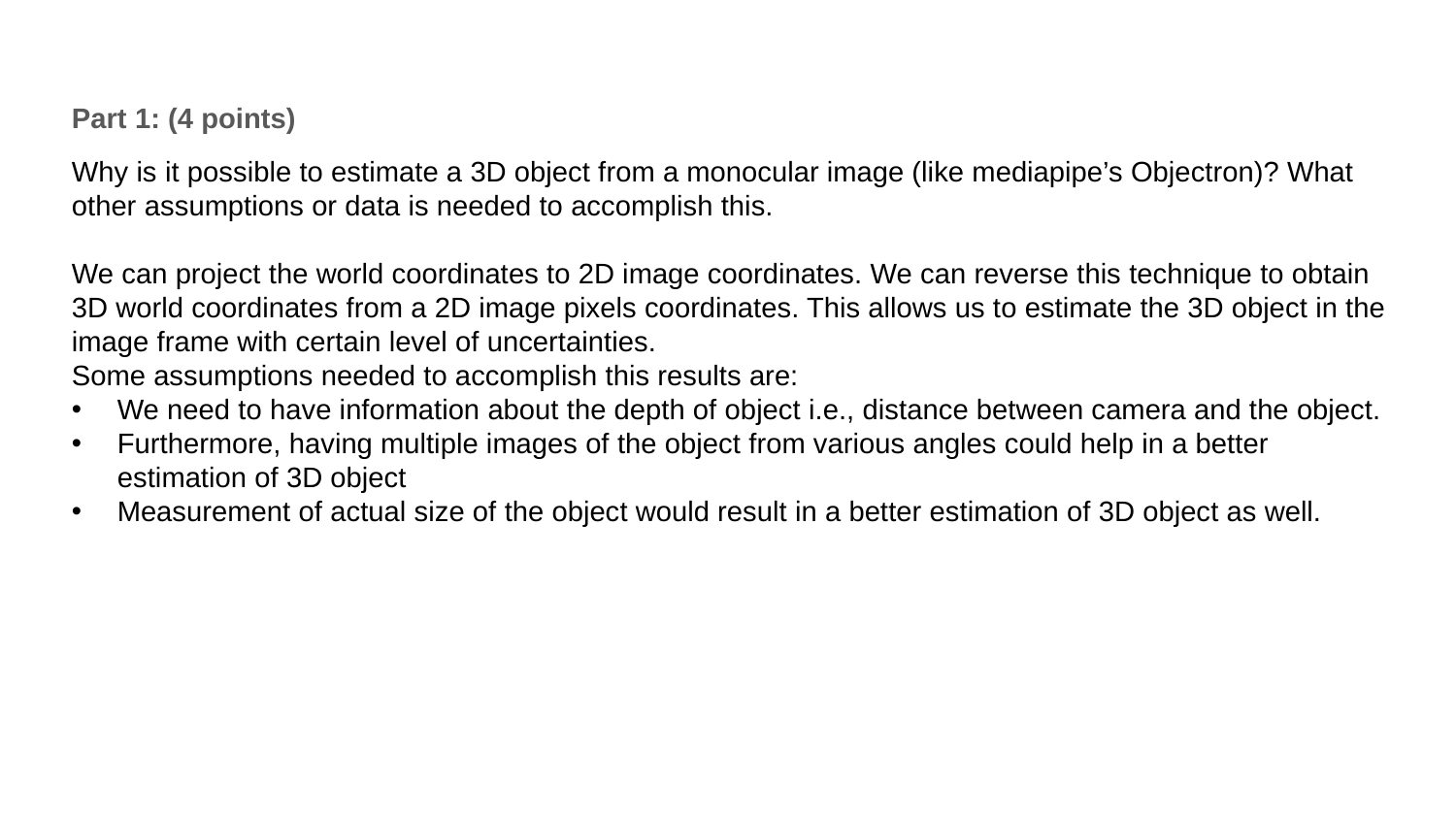

Part 1: (4 points)

Why is it possible to estimate a 3D object from a monocular image (like mediapipe’s Objectron)? What other assumptions or data is needed to accomplish this.

We can project the world coordinates to 2D image coordinates. We can reverse this technique to obtain 3D world coordinates from a 2D image pixels coordinates. This allows us to estimate the 3D object in the image frame with certain level of uncertainties.
Some assumptions needed to accomplish this results are:
We need to have information about the depth of object i.e., distance between camera and the object.
Furthermore, having multiple images of the object from various angles could help in a better estimation of 3D object
Measurement of actual size of the object would result in a better estimation of 3D object as well.